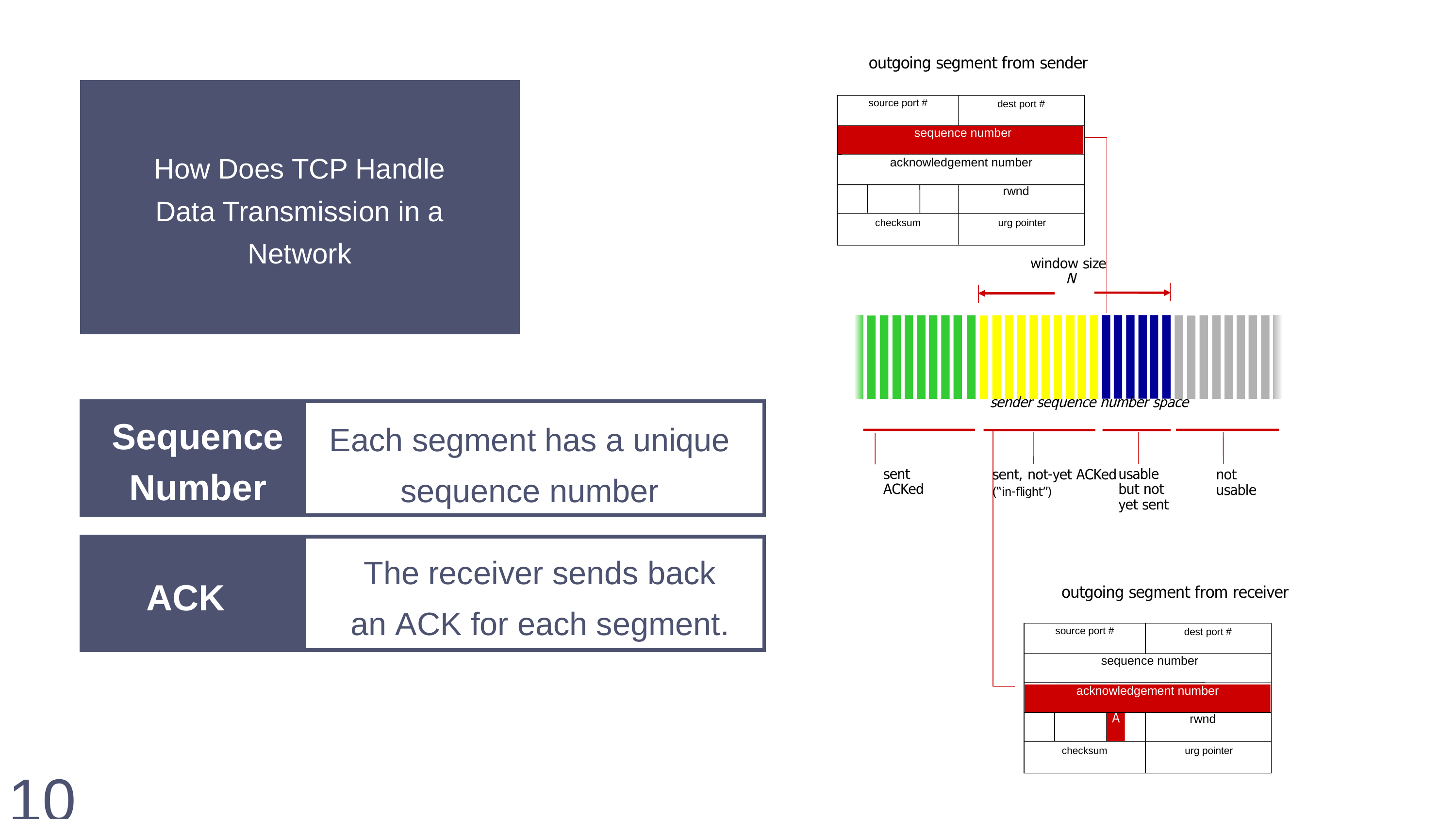

outgoing segment from sender
source port #
dest port #

sequence number

acknowledgement number

rwnd

checksum
urg pointer

window size
 N

sender sequence number space

outgoing segment from receiver
source port #
dest port #

sequence number

acknowledgement number

rwnd

checksum
urg pointer

sent
ACKed
usable
but not
yet sent
sent, not-yet ACKed
(“in-flight”)
not
usable
A

How Does TCP Handle Data Transmission in a Network

Sequence Number

Each segment has a unique sequence number

ACK
The receiver sends back an ACK for each segment.
10